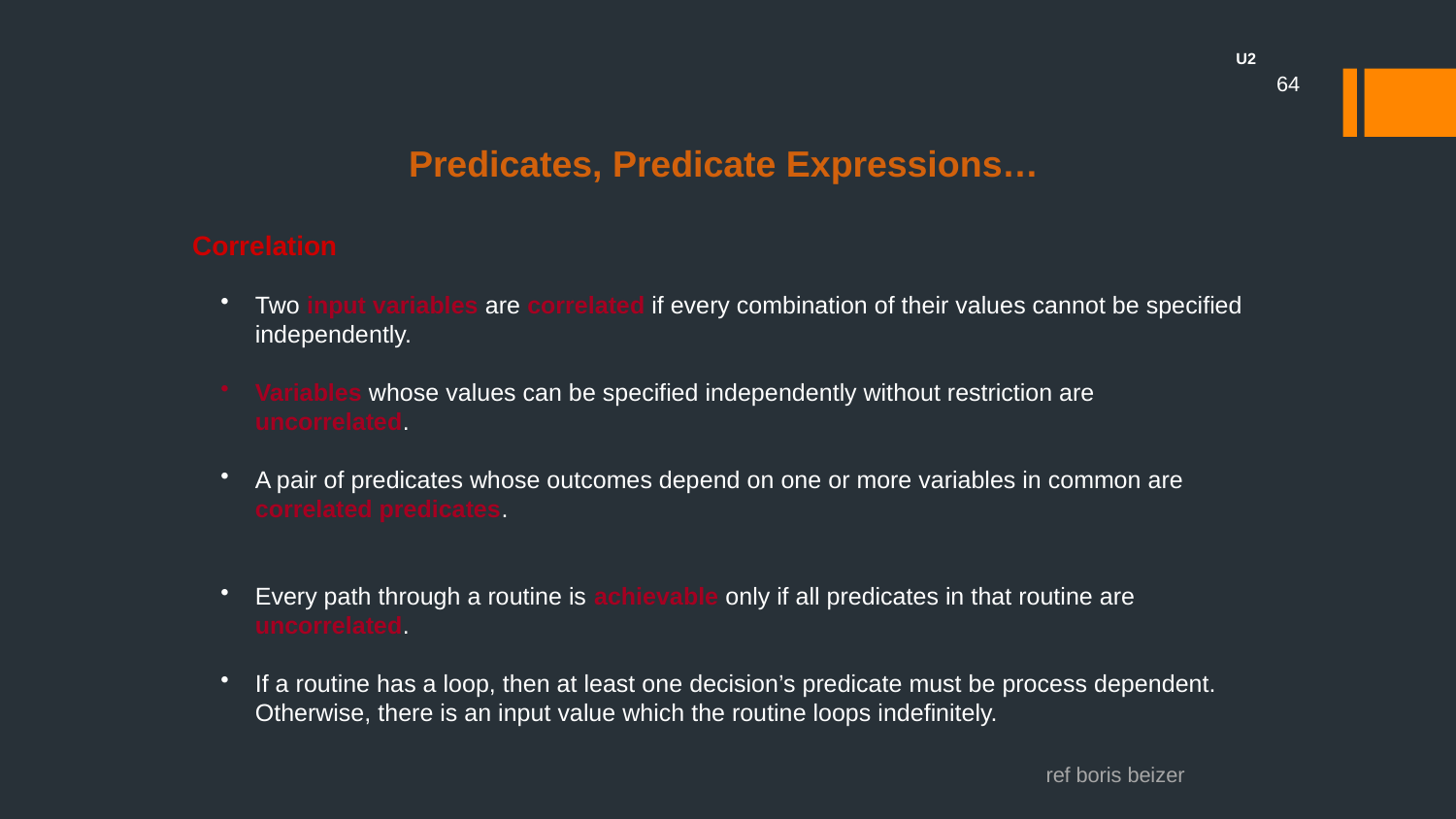

U2
64
Predicates, Predicate Expressions…

Correlation

Two input variables are correlated if every combination of their values cannot be specified independently.

Variables whose values can be specified independently without restriction are uncorrelated.

A pair of predicates whose outcomes depend on one or more variables in common are correlated predicates.

Every path through a routine is achievable only if all predicates in that routine are uncorrelated.

If a routine has a loop, then at least one decision’s predicate must be process dependent. Otherwise, there is an input value which the routine loops indefinitely.
ref boris beizer